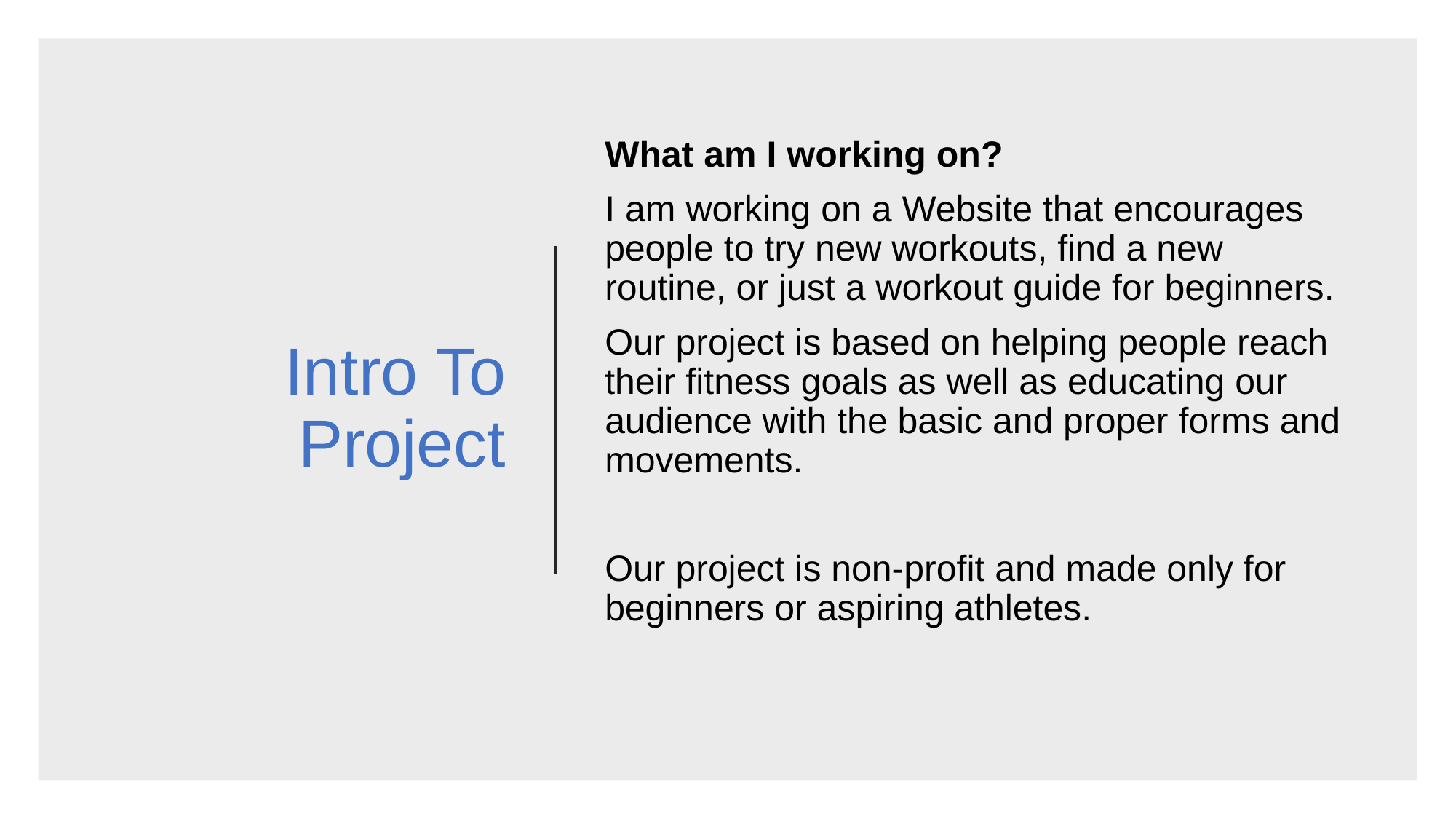

# Intro To Project
What am I working on?
I am working on a Website that encourages people to try new workouts, find a new routine, or just a workout guide for beginners.
Our project is based on helping people reach their fitness goals as well as educating our audience with the basic and proper forms and movements.

Our project is non-profit and made only for beginners or aspiring athletes.